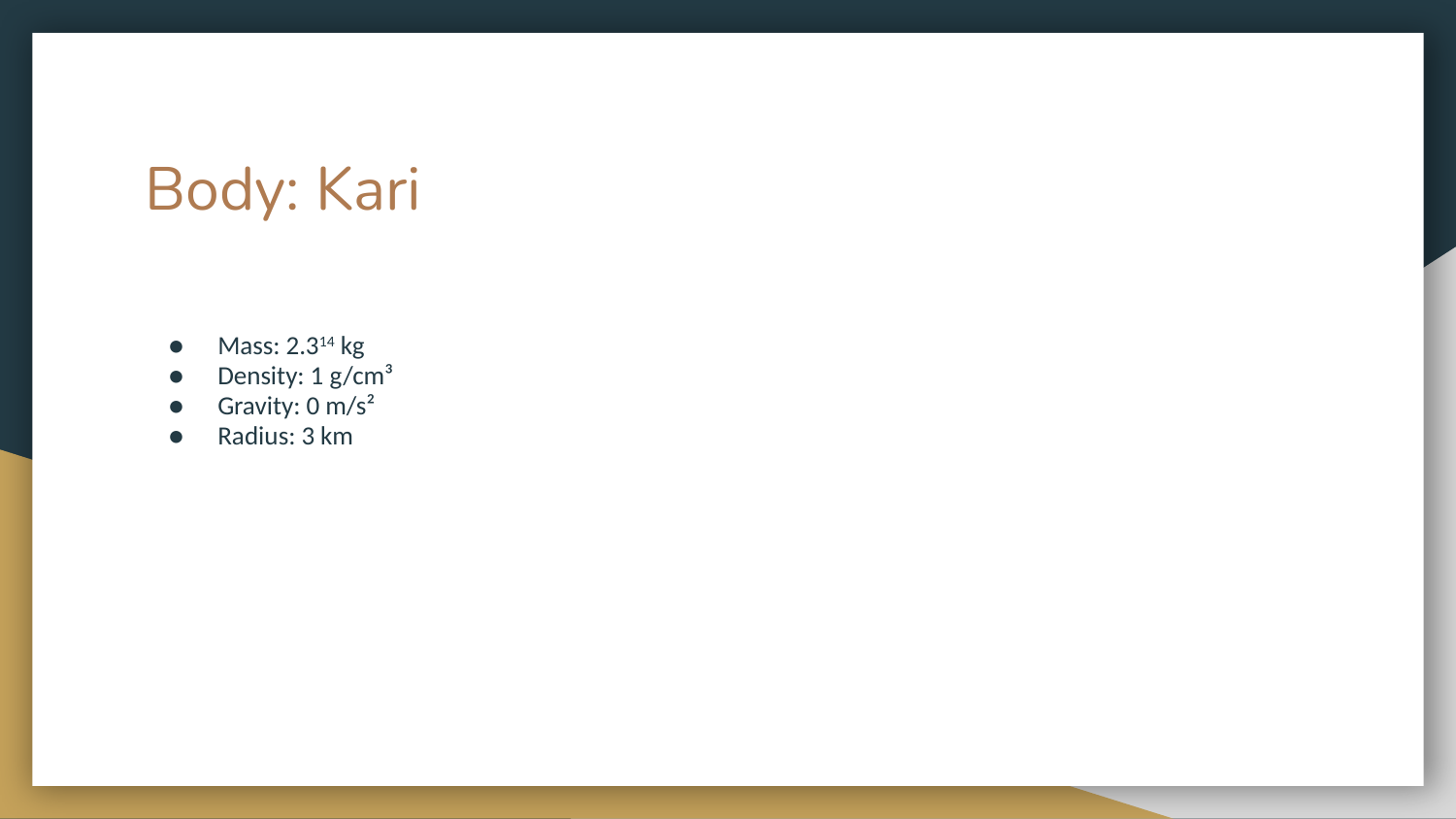

# Body: Kari
Mass: 2.314 kg
Density: 1 g/cm³
Gravity: 0 m/s²
Radius: 3 km